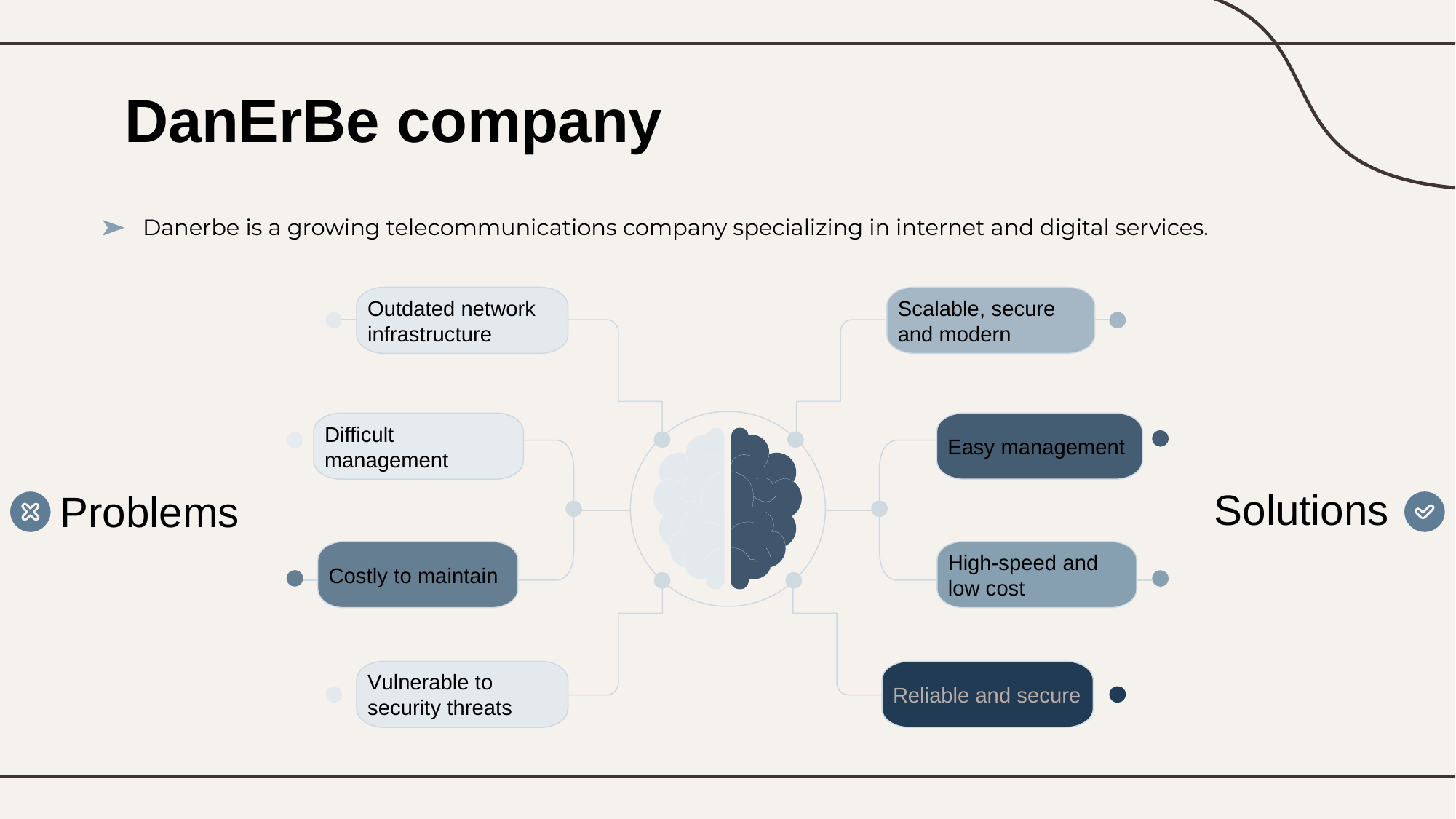

# DanErBe company
Danerbe is a growing telecommunications company specializing in internet and digital services.

Outdated network infrastructure

Scalable, secure and modern

Difficult management

Costly to maintain

Easy management

High-speed and low cost

Vulnerable to security threats

Reliable and secure

Solutions
Problems